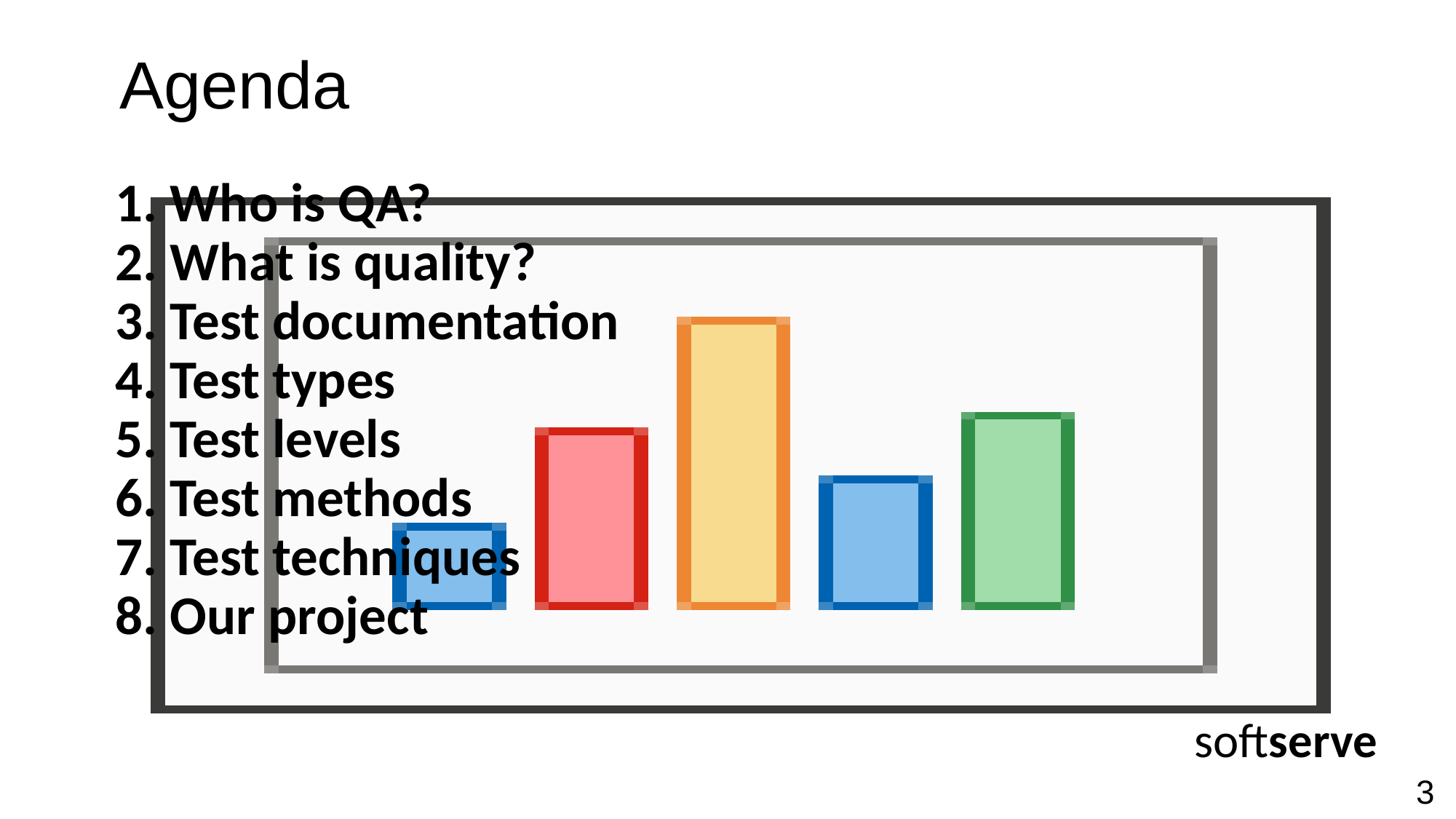

# Agenda

1. Who is QA?
2. What is quality?
3. Test documentation
4. Test types
5. Test levels
6. Test methods
7. Test techniques
8. Our project

softserve
3